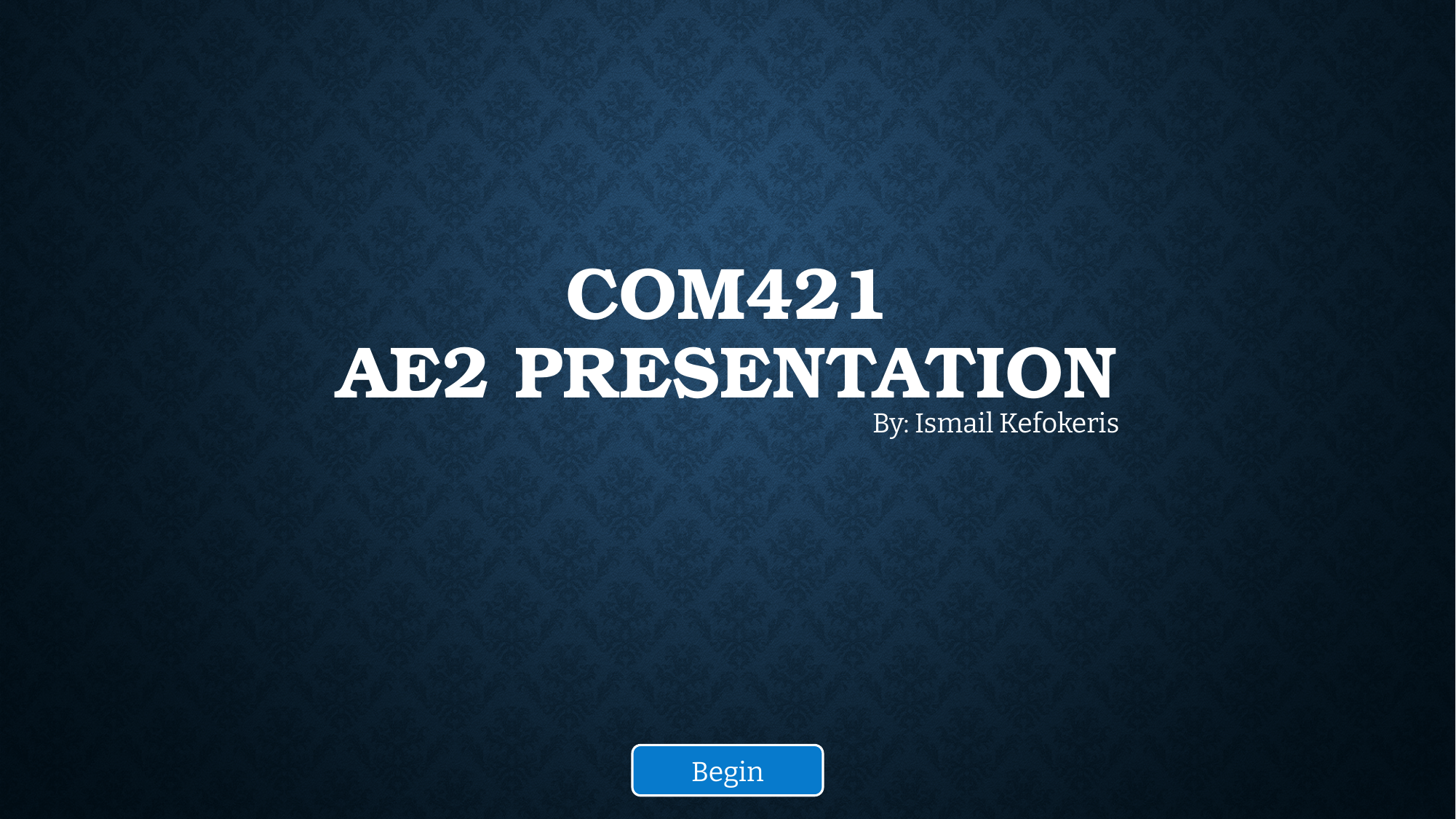

# COM421 AE2 Presentation
By: Ismail Kefokeris
Begin